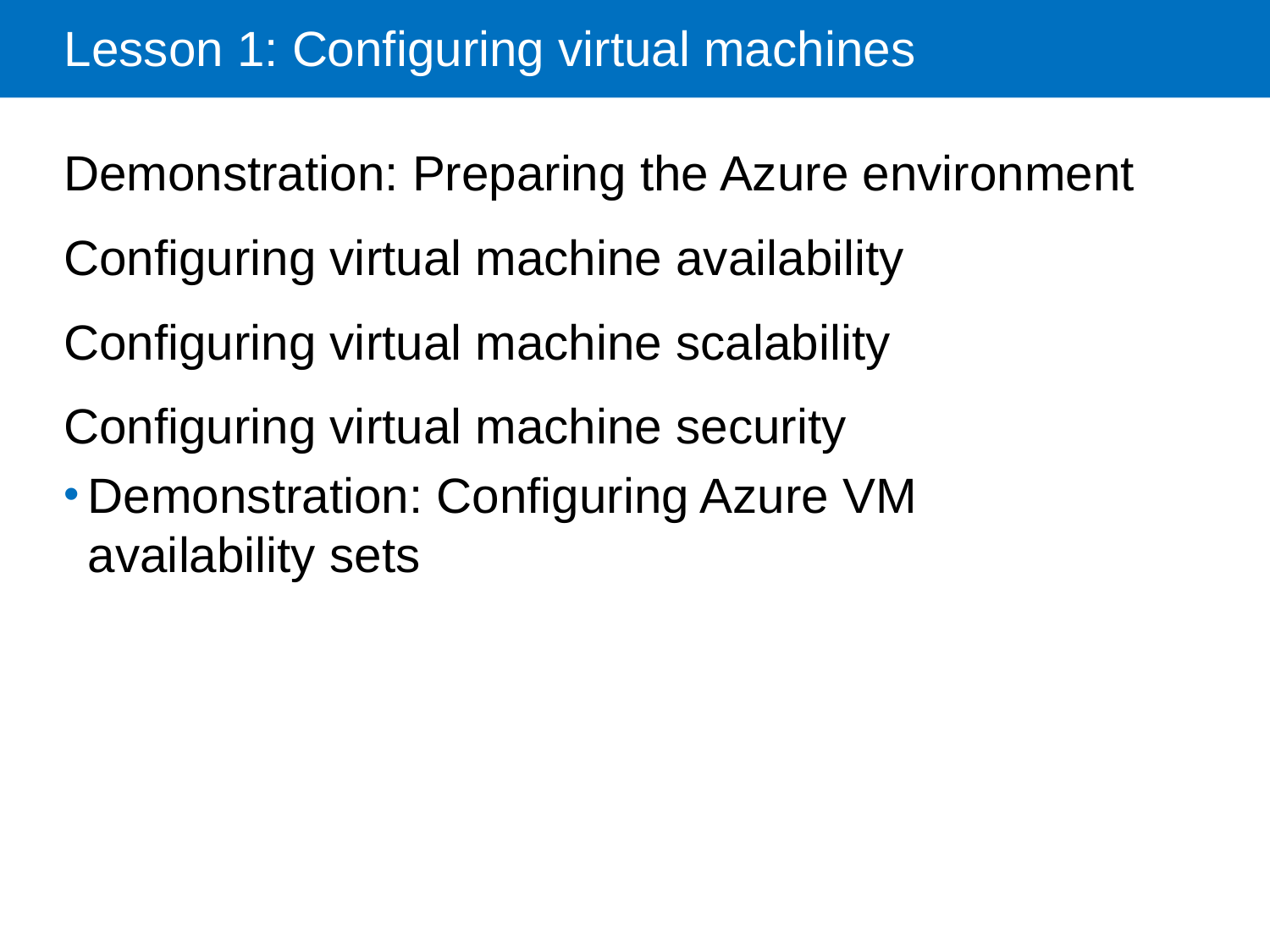

# Lesson 1: Configuring virtual machines
Demonstration: Preparing the Azure environment
Configuring virtual machine availability
Configuring virtual machine scalability
Configuring virtual machine security
Demonstration: Configuring Azure VM
availability sets